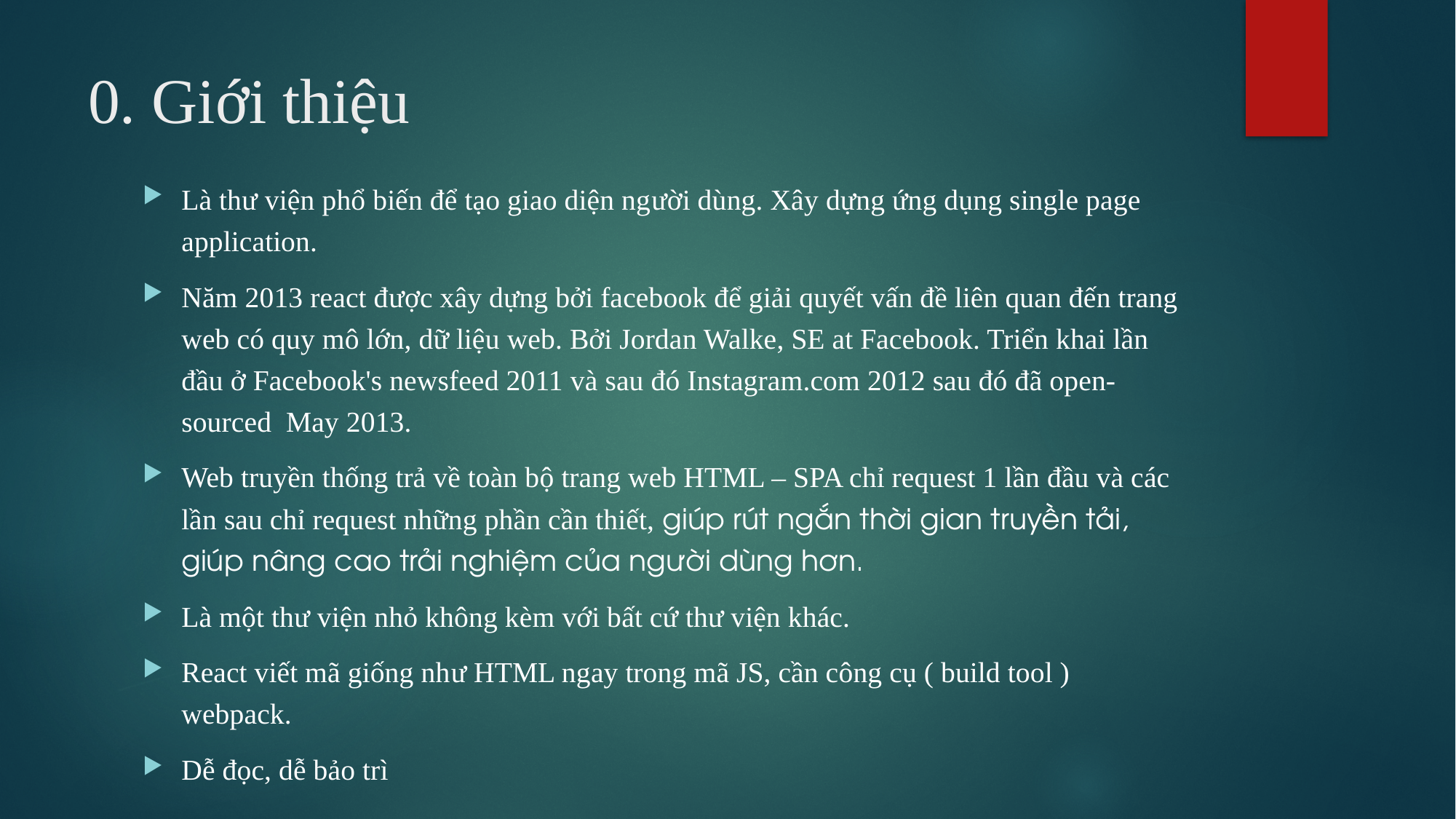

# 0. Giới thiệu
Là thư viện phổ biến để tạo giao diện người dùng. Xây dựng ứng dụng single page application.
Năm 2013 react được xây dựng bởi facebook để giải quyết vấn đề liên quan đến trang web có quy mô lớn, dữ liệu web. Bởi Jordan Walke, SE at Facebook. Triển khai lần đầu ở Facebook's newsfeed 2011 và sau đó Instagram.com 2012 sau đó đã open-sourced  May 2013.
Web truyền thống trả về toàn bộ trang web HTML – SPA chỉ request 1 lần đầu và các lần sau chỉ request những phần cần thiết, giúp rút ngắn thời gian truyền tải, giúp nâng cao trải nghiệm của người dùng hơn.
Là một thư viện nhỏ không kèm với bất cứ thư viện khác.
React viết mã giống như HTML ngay trong mã JS, cần công cụ ( build tool ) webpack.
Dễ đọc, dễ bảo trì